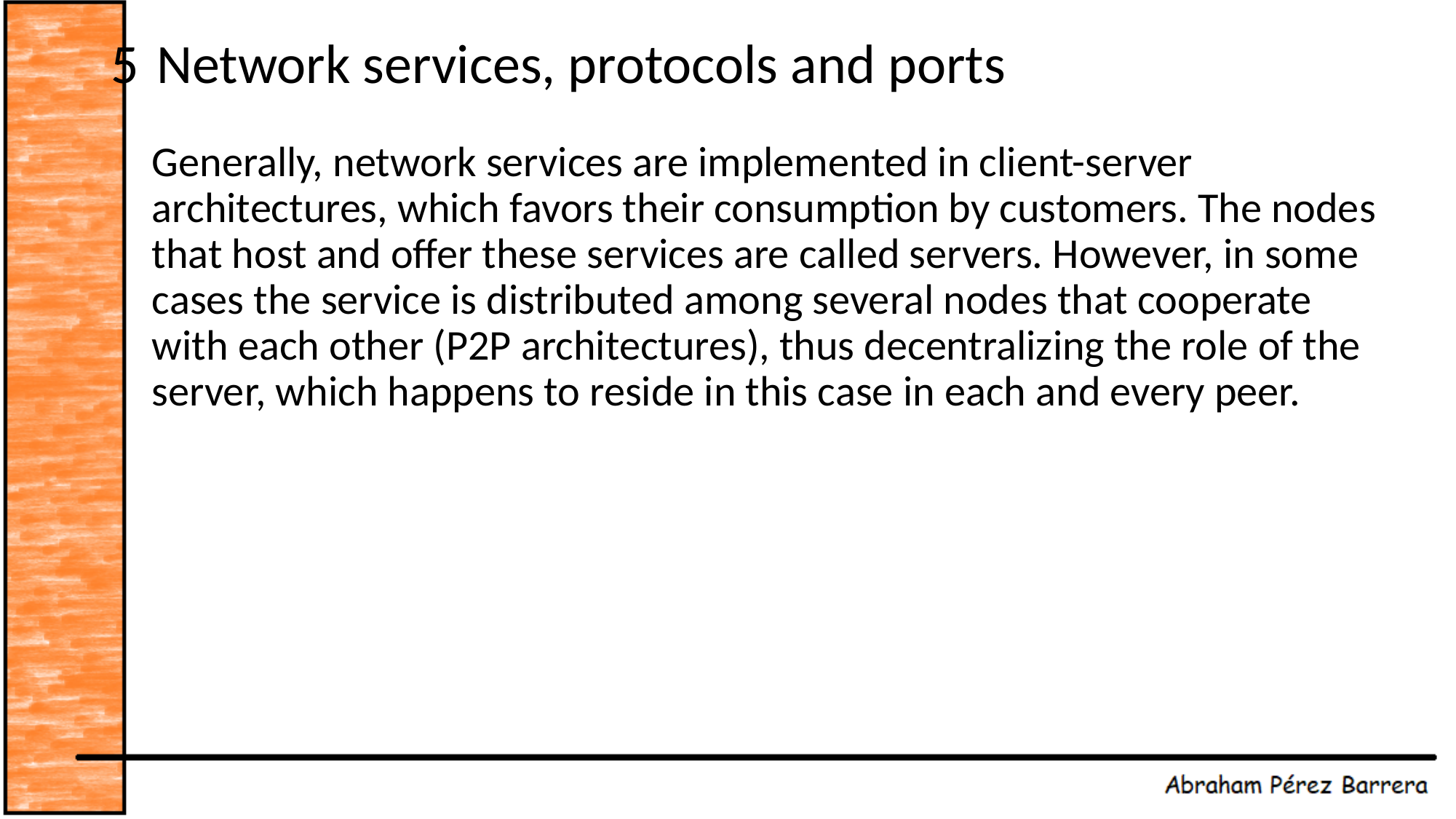

# 5  Network services, protocols and ports
Generally, network services are implemented in client-server architectures, which favors their consumption by customers. The nodes that host and offer these services are called servers. However, in some cases the service is distributed among several nodes that cooperate with each other (P2P architectures), thus decentralizing the role of the server, which happens to reside in this case in each and every peer.